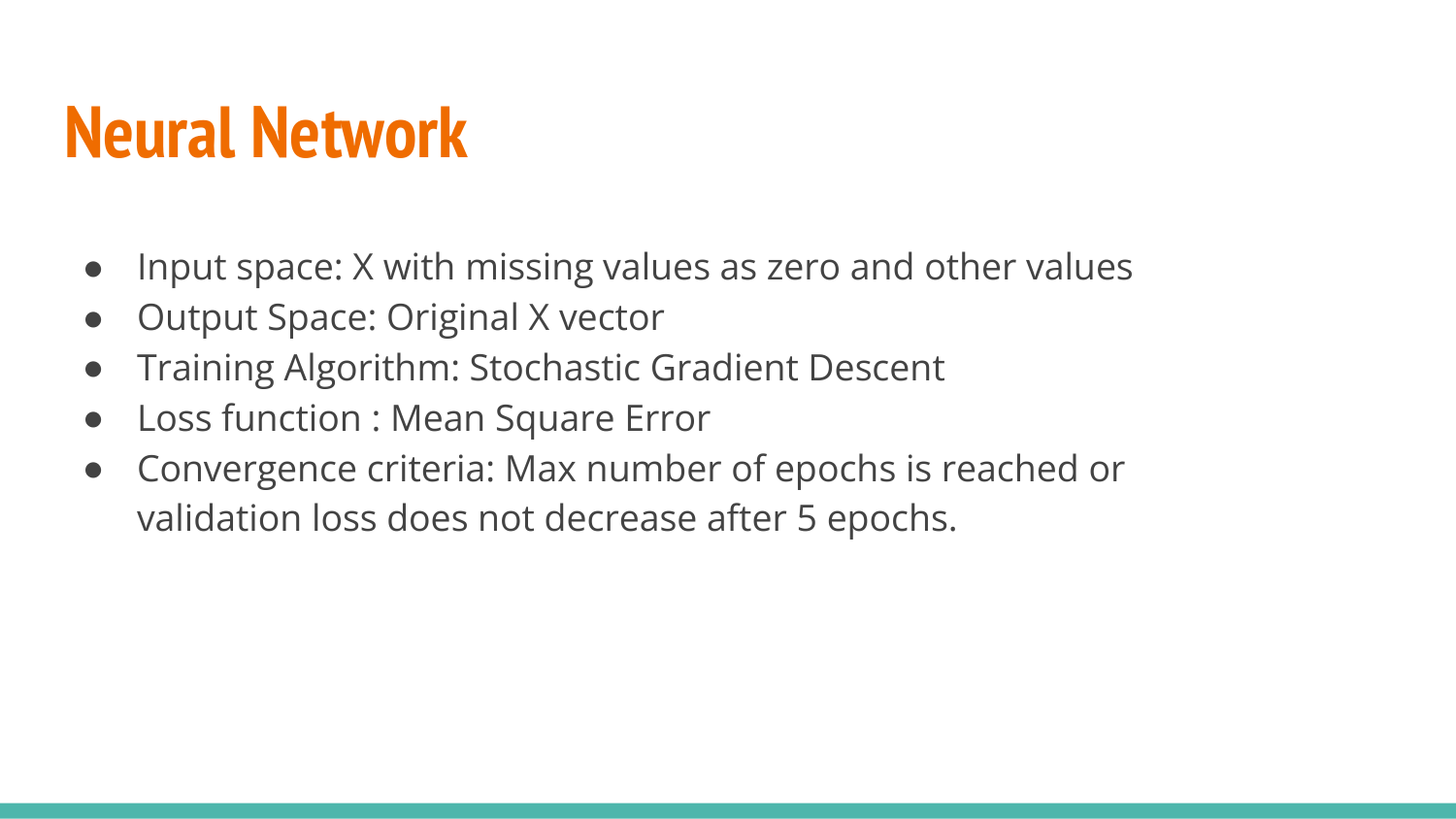

# Neural Network
Input space: X with missing values as zero and other values
Output Space: Original X vector
Training Algorithm: Stochastic Gradient Descent
Loss function : Mean Square Error
Convergence criteria: Max number of epochs is reached or validation loss does not decrease after 5 epochs.